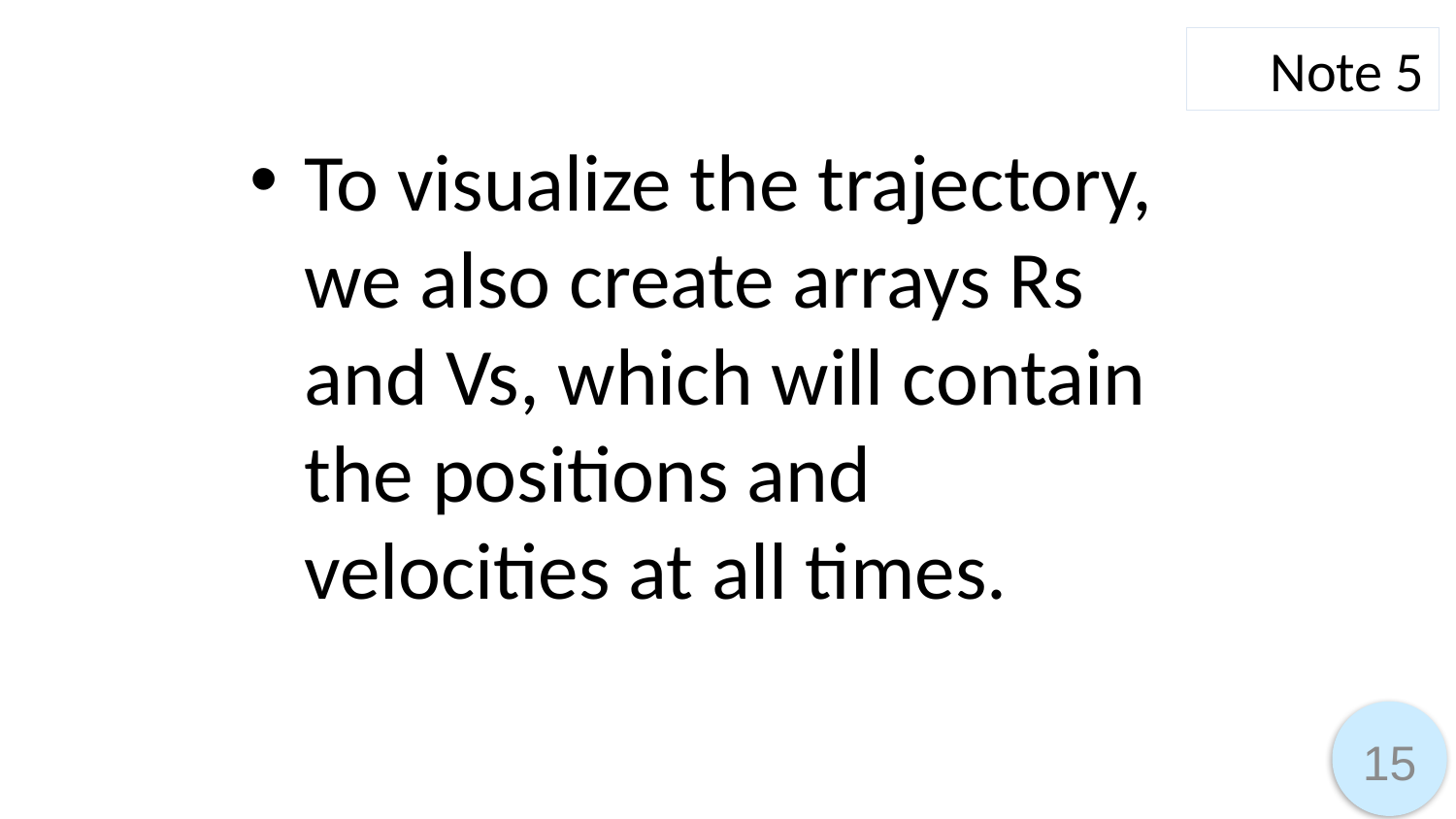

Note 5
To visualize the trajectory, we also create arrays Rs and Vs, which will contain the positions and velocities at all times.
15